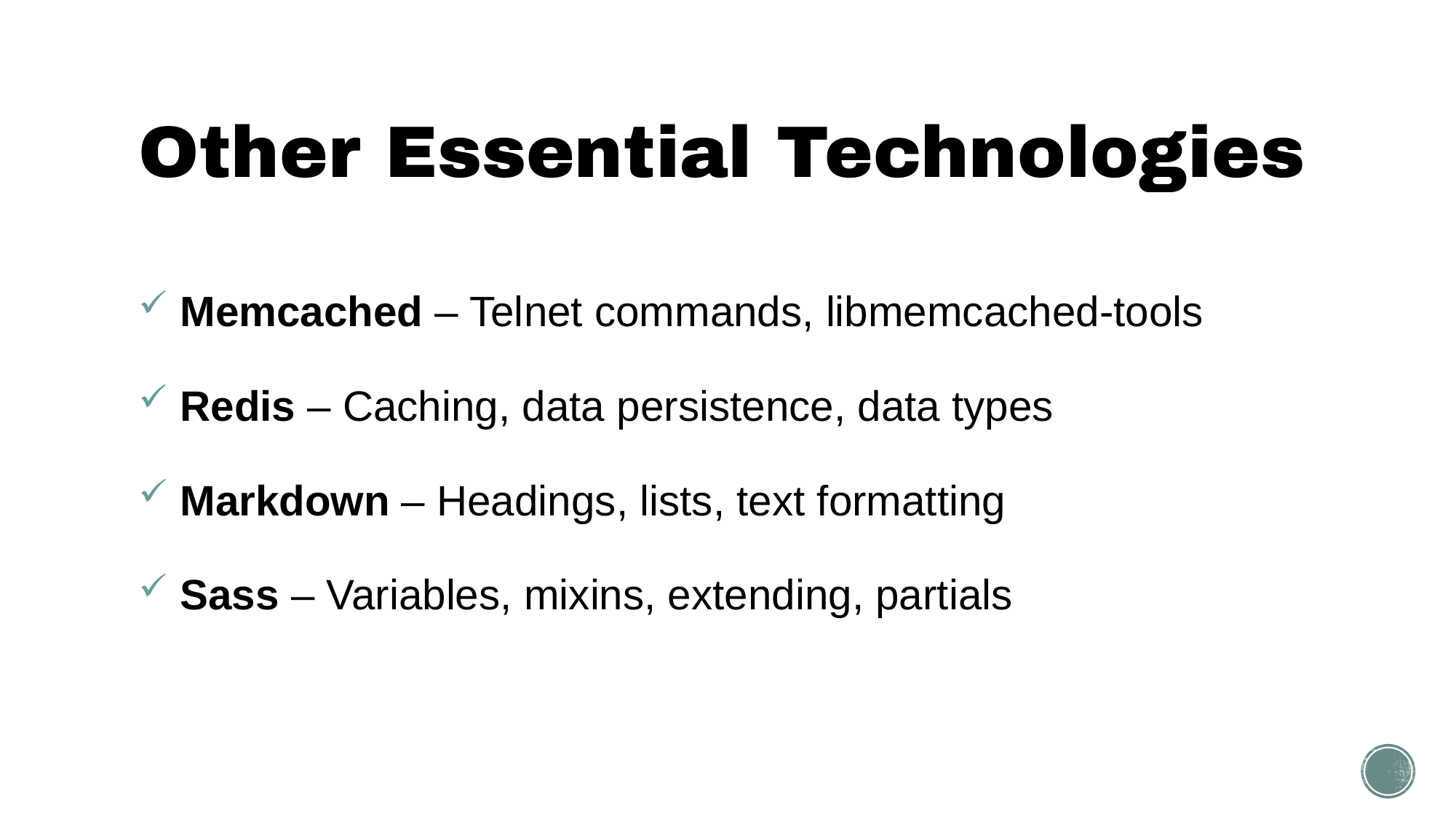

# Other Essential Technologies
 Memcached – Telnet commands, libmemcached-tools
 Redis – Caching, data persistence, data types
 Markdown – Headings, lists, text formatting
 Sass – Variables, mixins, extending, partials